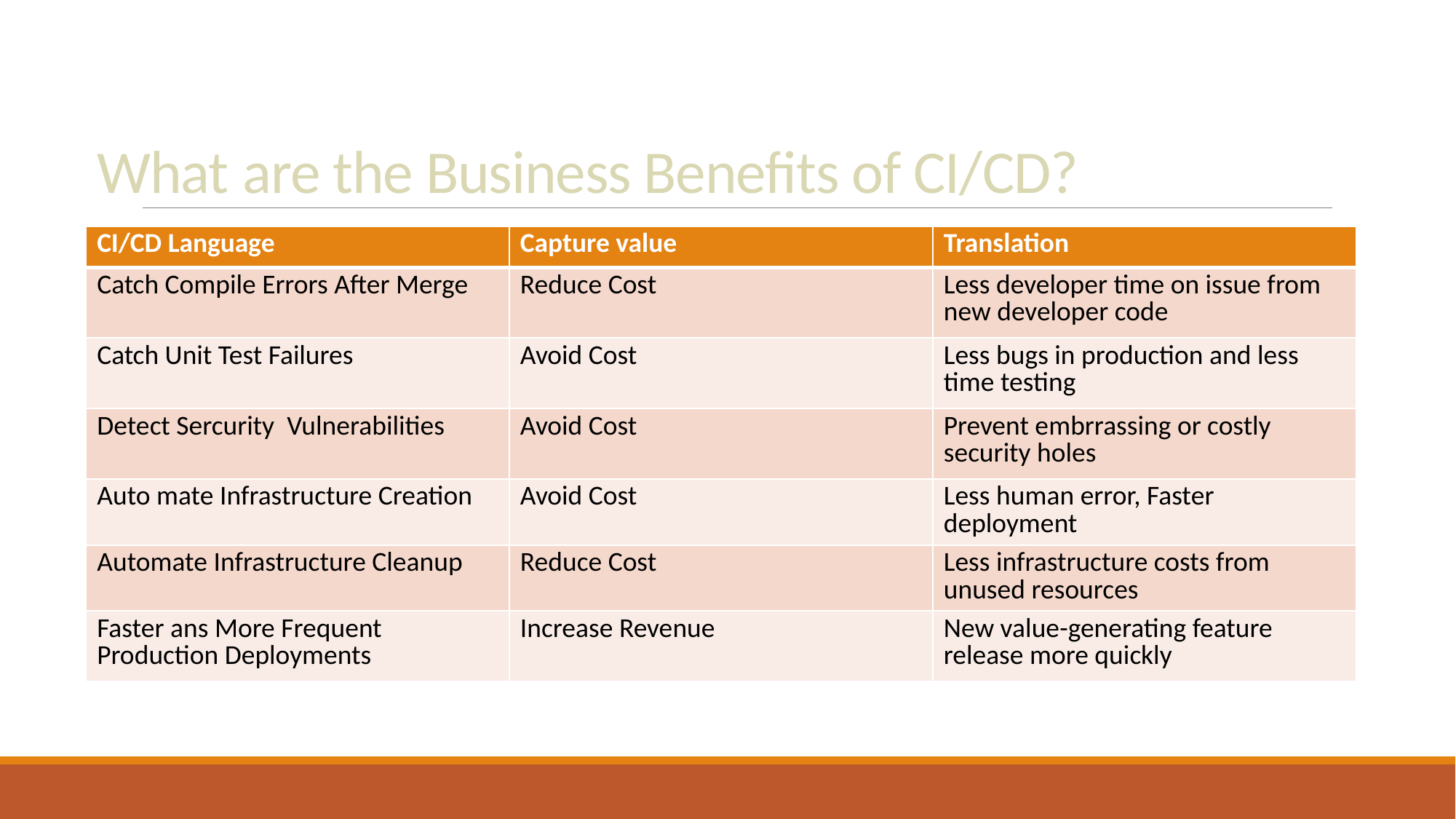

# What are the Business Benefits of CI/CD?
| CI/CD Language | Capture value | Translation |
| --- | --- | --- |
| Catch Compile Errors After Merge | Reduce Cost | Less developer time on issue from new developer code |
| Catch Unit Test Failures | Avoid Cost | Less bugs in production and less time testing |
| Detect Sercurity Vulnerabilities | Avoid Cost | Prevent embrrassing or costly security holes |
| Auto mate Infrastructure Creation | Avoid Cost | Less human error, Faster deployment |
| Automate Infrastructure Cleanup | Reduce Cost | Less infrastructure costs from unused resources |
| Faster ans More Frequent Production Deployments | Increase Revenue | New value-generating feature release more quickly |